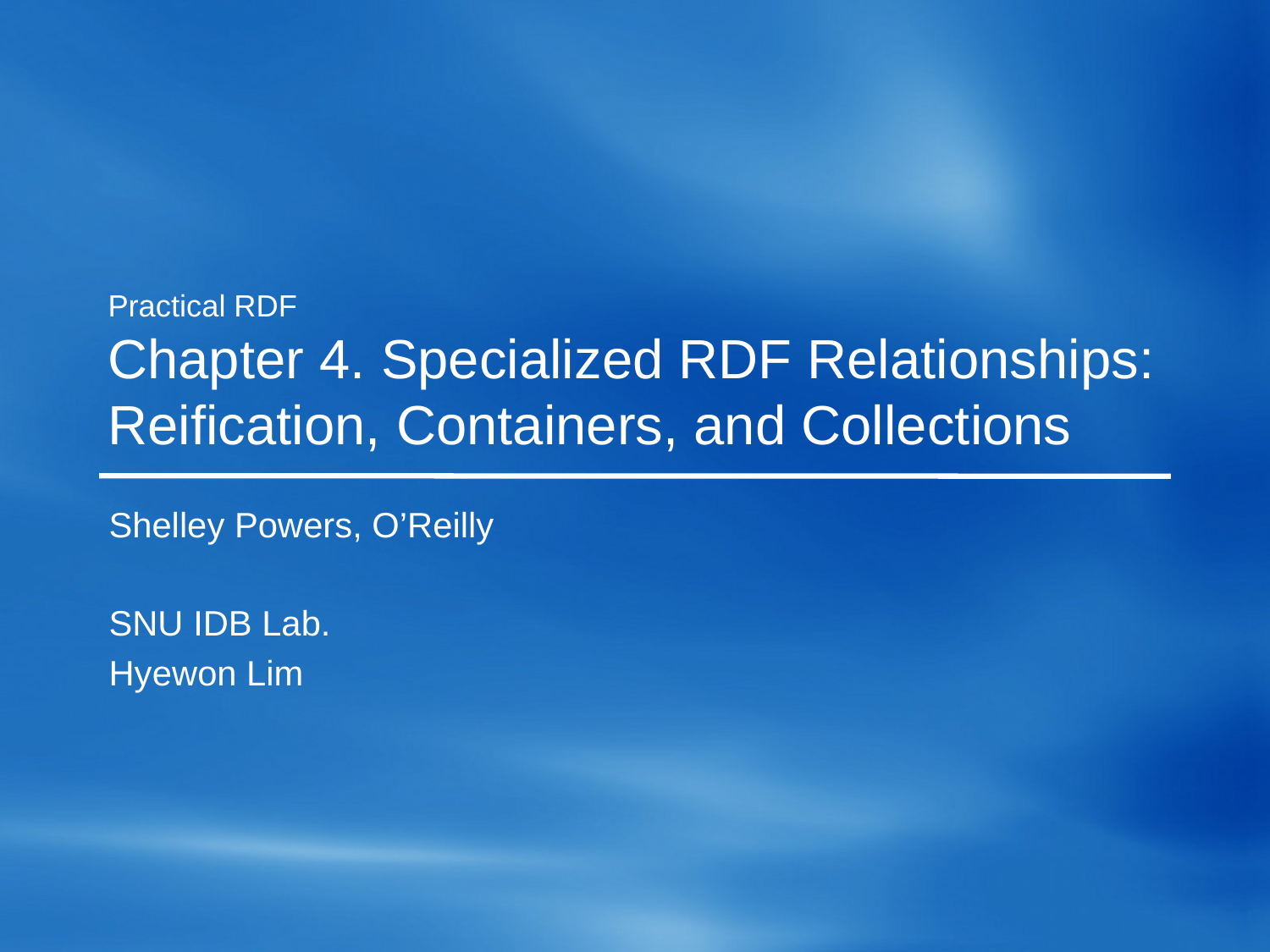

# Practical RDF Chapter 4. Specialized RDF Relationships: Reification, Containers, and Collections
Shelley Powers, O’Reilly

SNU IDB Lab.
Hyewon Lim